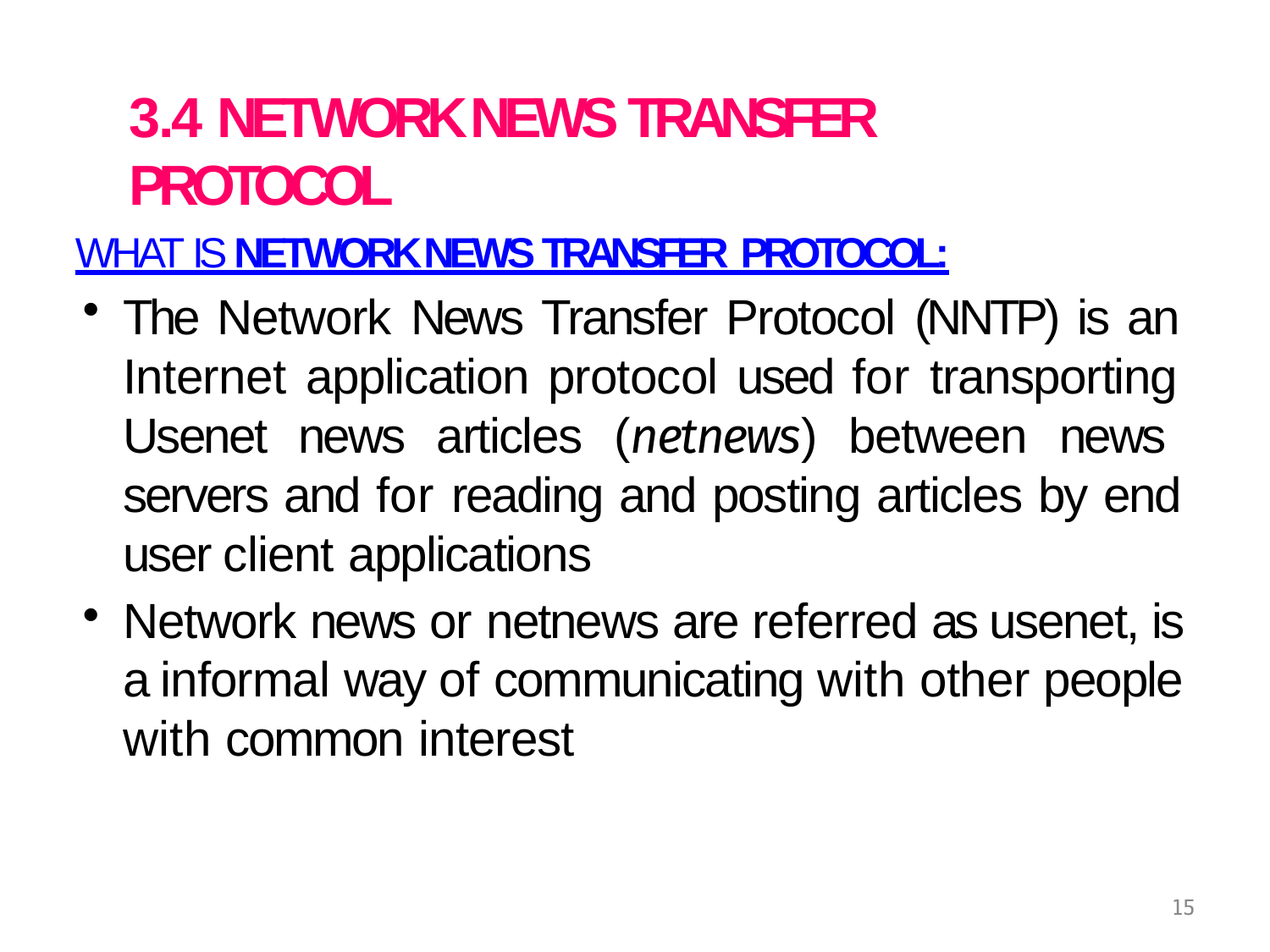

# 3.4 NETWORK NEWS TRANSFER PROTOCOL
WHAT IS NETWORK NEWS TRANSFER PROTOCOL:
The Network News Transfer Protocol (NNTP) is an  Internet application protocol used for transporting  Usenet news articles (netnews) between news  servers and for reading and posting articles by end  user client applications
Network news or netnews are referred as usenet, is  a informal way of communicating with other people  with common interest
15